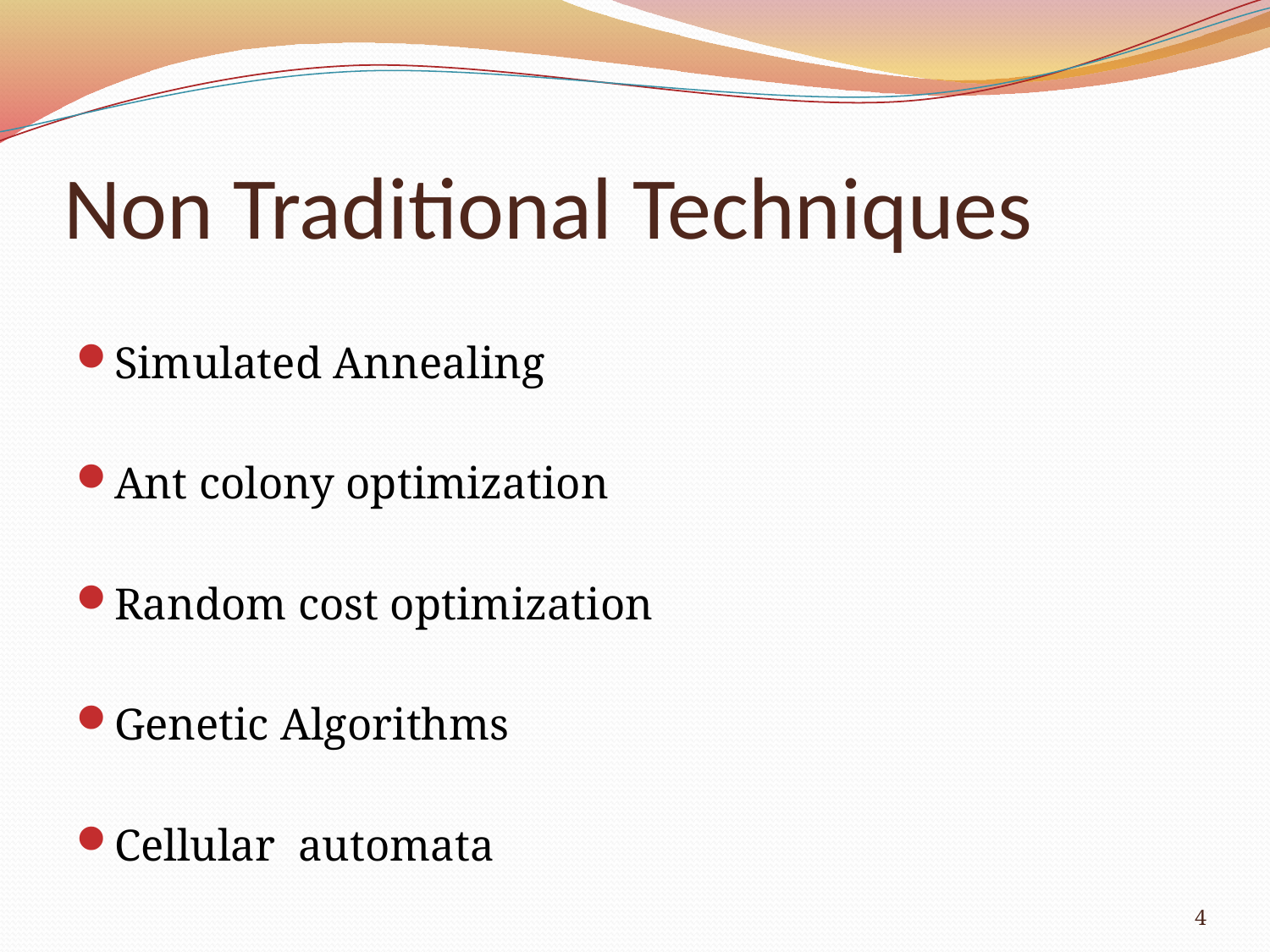

# Non Traditional Techniques

Simulated Annealing

Ant colony optimization

Random cost optimization

Genetic Algorithms

Cellular  automata
4